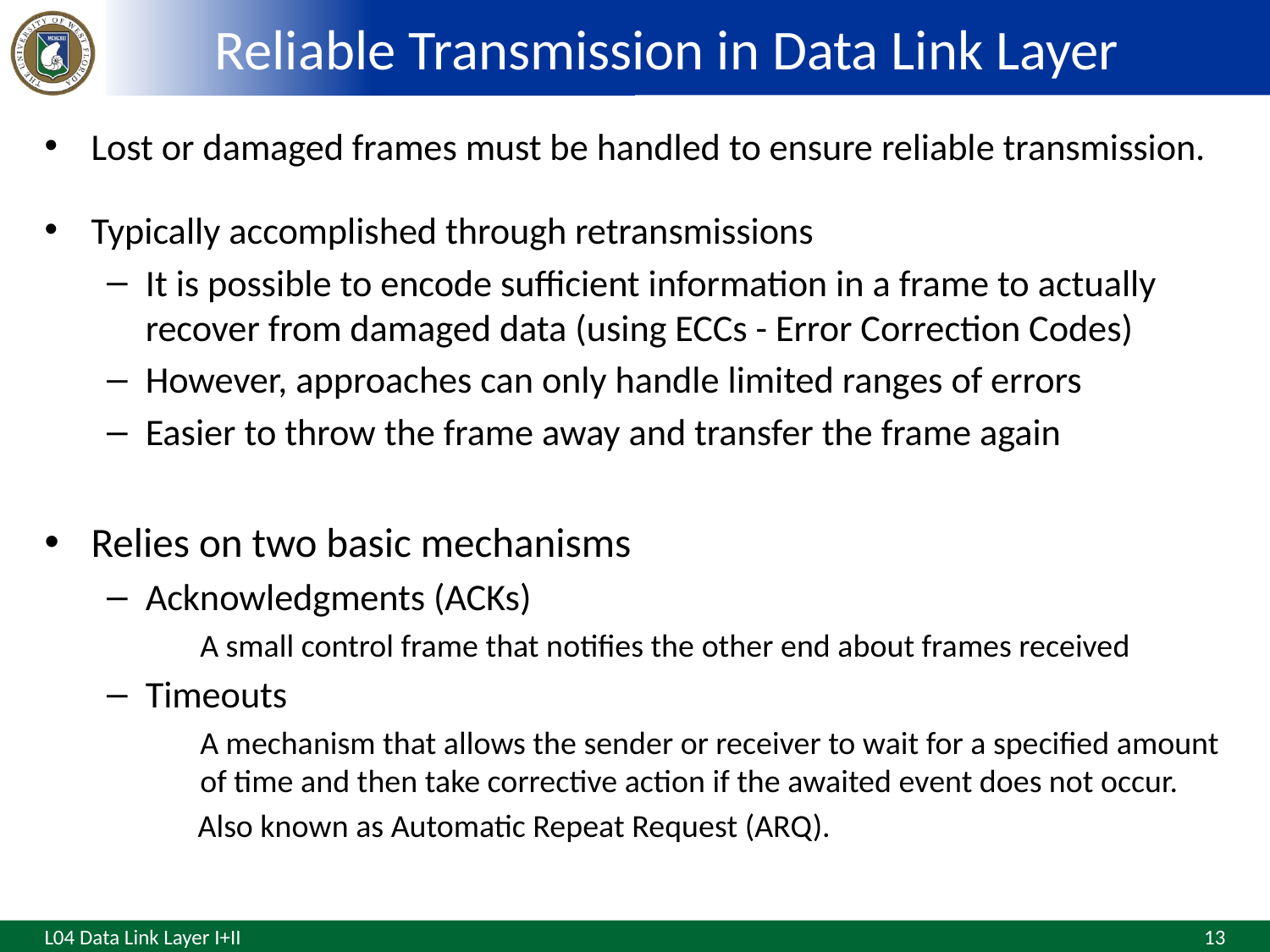

# Reliable Transmission in Data Link Layer
Lost or damaged frames must be handled to ensure reliable transmission.
Typically accomplished through retransmissions
It is possible to encode sufficient information in a frame to actually recover from damaged data (using ECCs - Error Correction Codes)
However, approaches can only handle limited ranges of errors
Easier to throw the frame away and transfer the frame again
Relies on two basic mechanisms
Acknowledgments (ACKs)
	A small control frame that notifies the other end about frames received
Timeouts
	A mechanism that allows the sender or receiver to wait for a specified amount of time and then take corrective action if the awaited event does not occur.
    Also known as Automatic Repeat Request (ARQ).
13
L04 Data Link Layer I+II